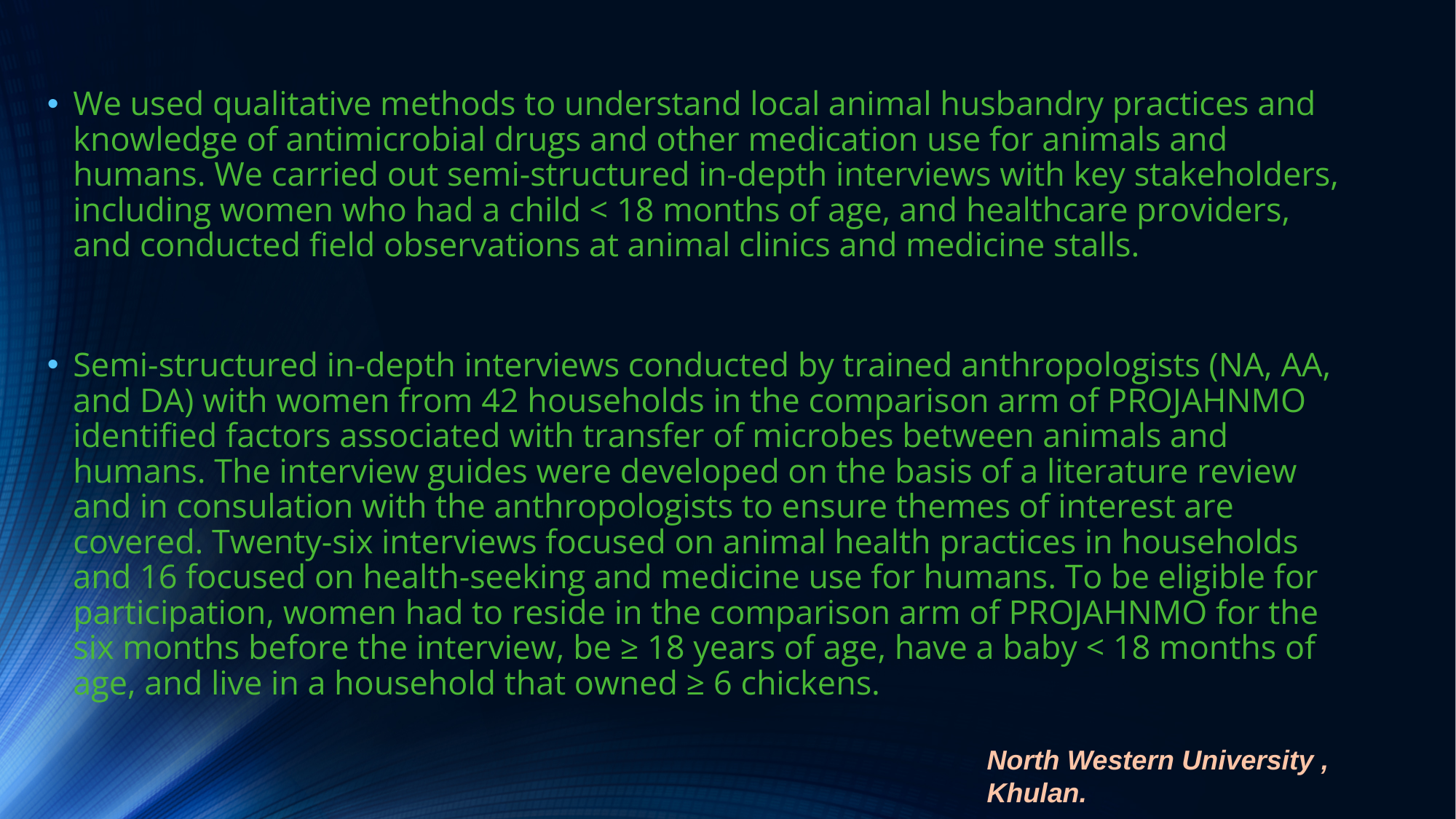

We used qualitative methods to understand local animal husbandry practices and knowledge of antimicrobial drugs and other medication use for animals and humans. We carried out semi-structured in-depth interviews with key stakeholders, including women who had a child < 18 months of age, and healthcare providers, and conducted field observations at animal clinics and medicine stalls.

Semi-structured in-depth interviews conducted by trained anthropologists (NA, AA, and DA) with women from 42 households in the comparison arm of PROJAHNMO identified factors associated with transfer of microbes between animals and humans. The interview guides were developed on the basis of a literature review and in consulation with the anthropologists to ensure themes of interest are covered. Twenty-six interviews focused on animal health practices in households and 16 focused on health-seeking and medicine use for humans. To be eligible for participation, women had to reside in the comparison arm of PROJAHNMO for the six months before the interview, be ≥ 18 years of age, have a baby < 18 months of age, and live in a household that owned ≥ 6 chickens.

North Western University , Khulan.